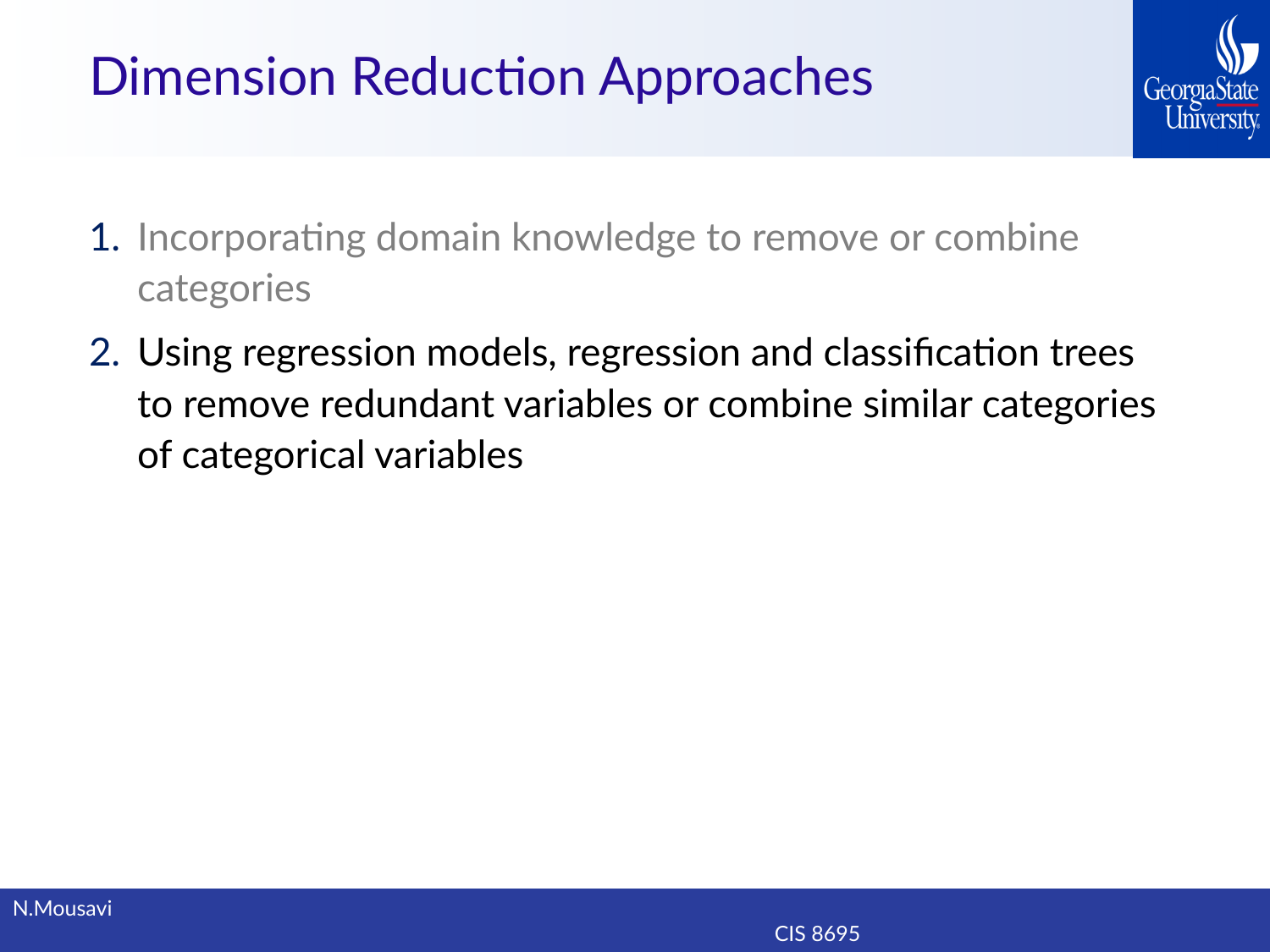

# Dimension Reduction Approaches
Incorporating domain knowledge to remove or combine categories
Using regression models, regression and classification trees to remove redundant variables or combine similar categories of categorical variables